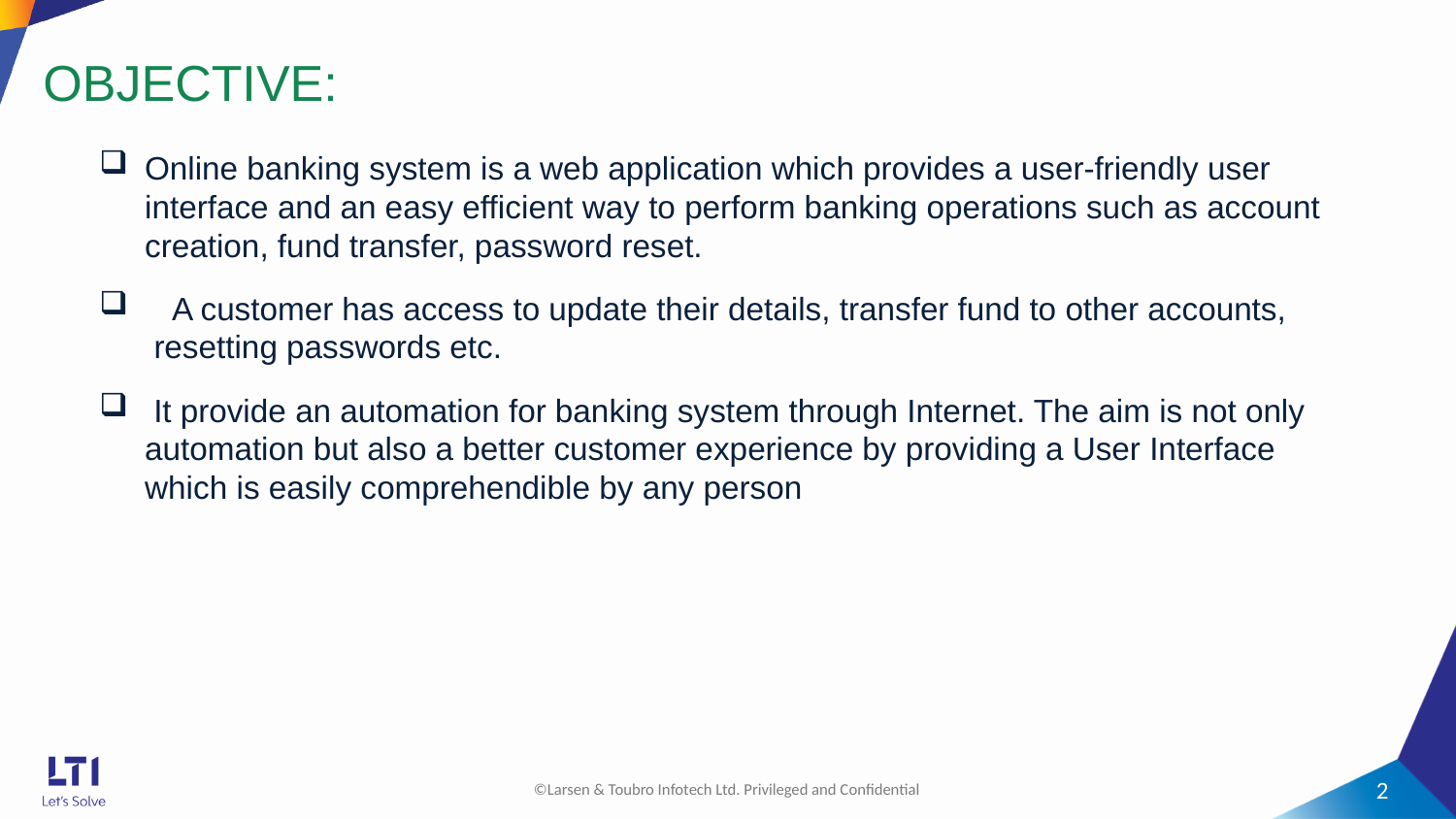

# OBJECTIVE:
Online banking system is a web application which provides a user-friendly user interface and an easy efficient way to perform banking operations such as account creation, fund transfer, password reset.
  A customer has access to update their details, transfer fund to other accounts, resetting passwords etc.
 It provide an automation for banking system through Internet. The aim is not only automation but also a better customer experience by providing a User Interface which is easily comprehendible by any person